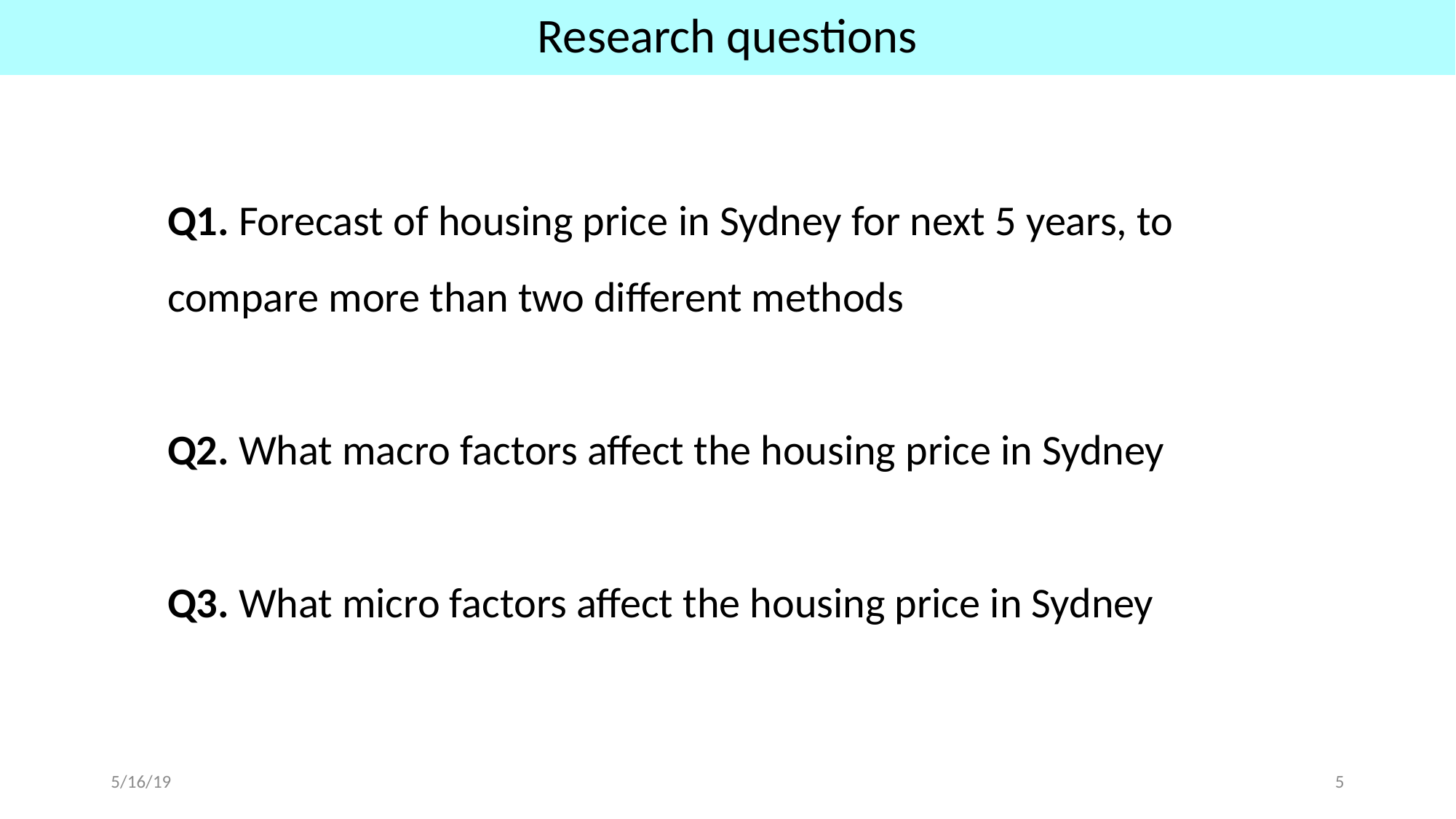

Research questions
Q1. Forecast of housing price in Sydney for next 5 years, to compare more than two different methods

Q2. What macro factors affect the housing price in Sydney

Q3. What micro factors affect the housing price in Sydney
5/16/19
5